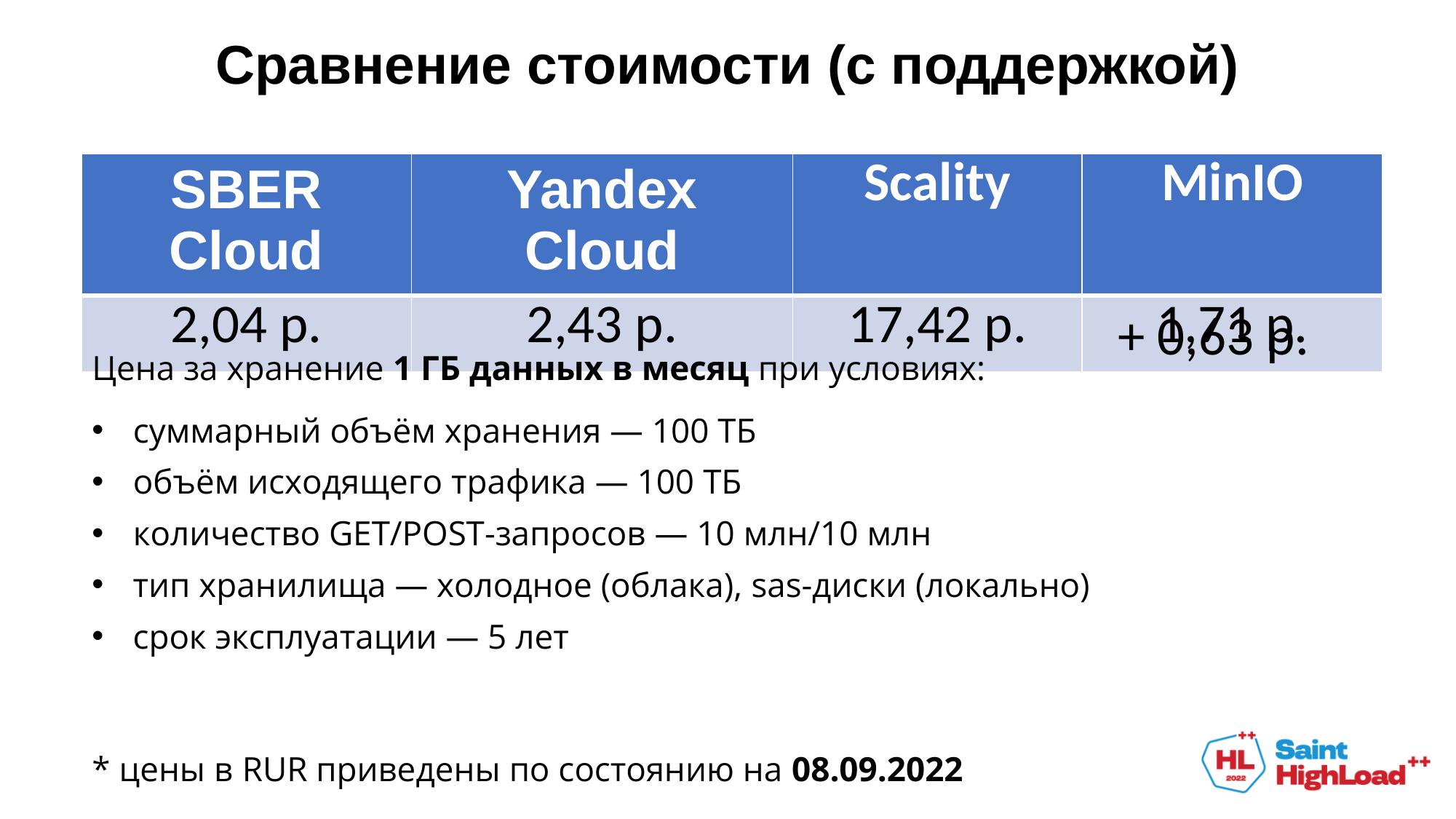

Сравнение стоимости (с поддержкой)
| SBER Cloud | Yandex Cloud | Scality | MinIO |
| --- | --- | --- | --- |
| 2,04 р. | 2,43 р. | 17,42 р. | 1,71 р. |
+ 0,63 р.
Цена за хранение 1 ГБ данных в месяц при условиях:
суммарный объём хранения — 100 ТБ
объём исходящего трафика — 100 ТБ
количество GET/POST-запросов — 10 млн/10 млн
тип хранилища — холодное (облака), sas-диски (локально)
срок эксплуатации — 5 лет
* цены в RUR приведены по состоянию на 08.09.2022